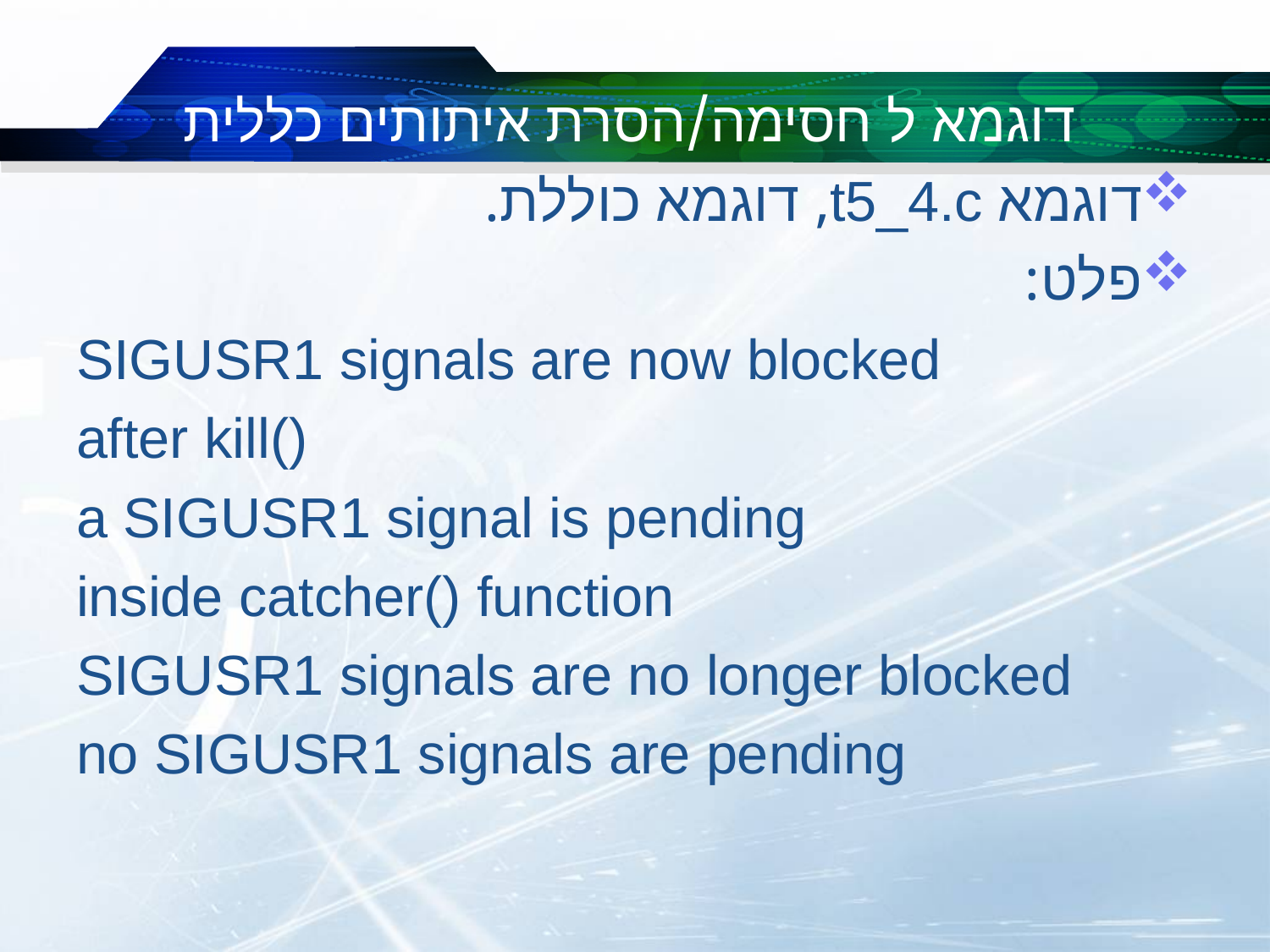

# דוגמא ל חסימה/הסרת איתותים כללית
דוגמא t5_4.c, דוגמא כוללת.
פלט:
SIGUSR1 signals are now blocked
after kill()
a SIGUSR1 signal is pending
inside catcher() function
SIGUSR1 signals are no longer blocked
no SIGUSR1 signals are pending